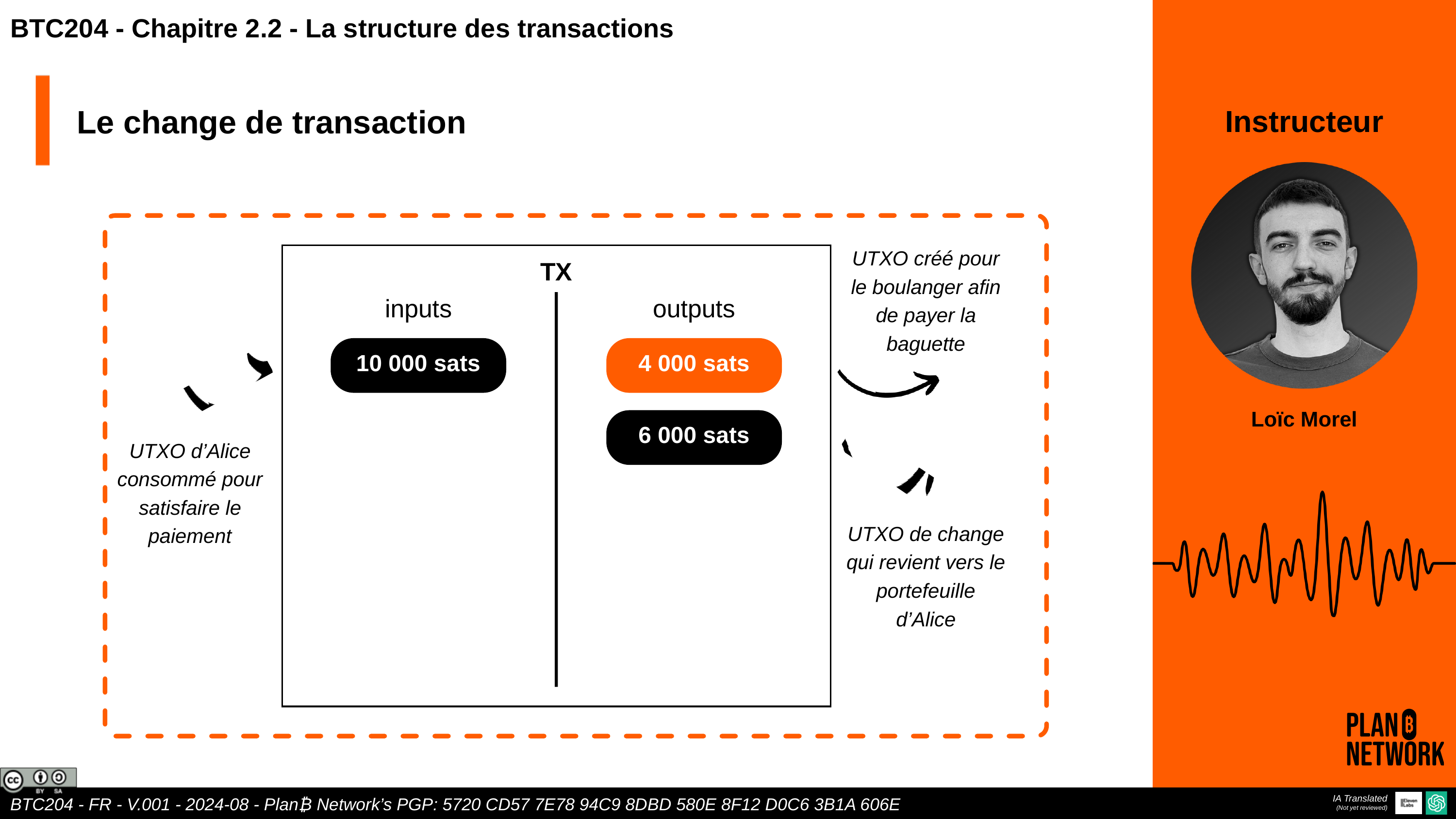

BTC204 - Chapitre 2.2 - La structure des transactions

Le change de transaction
Instructeur

UTXO créé pour le boulanger afin de payer la baguette

TX
inputs
outputs

10 000 sats

4 000 sats

Loïc Morel

6 000 sats
UTXO d’Alice consommé pour satisfaire le paiement

UTXO de change qui revient vers le portefeuille d’Alice

IA Translated
(Not yet reviewed)
BTC204 - FR - V.001 - 2024-08 - Plan₿ Network’s PGP: 5720 CD57 7E78 94C9 8DBD 580E 8F12 D0C6 3B1A 606E